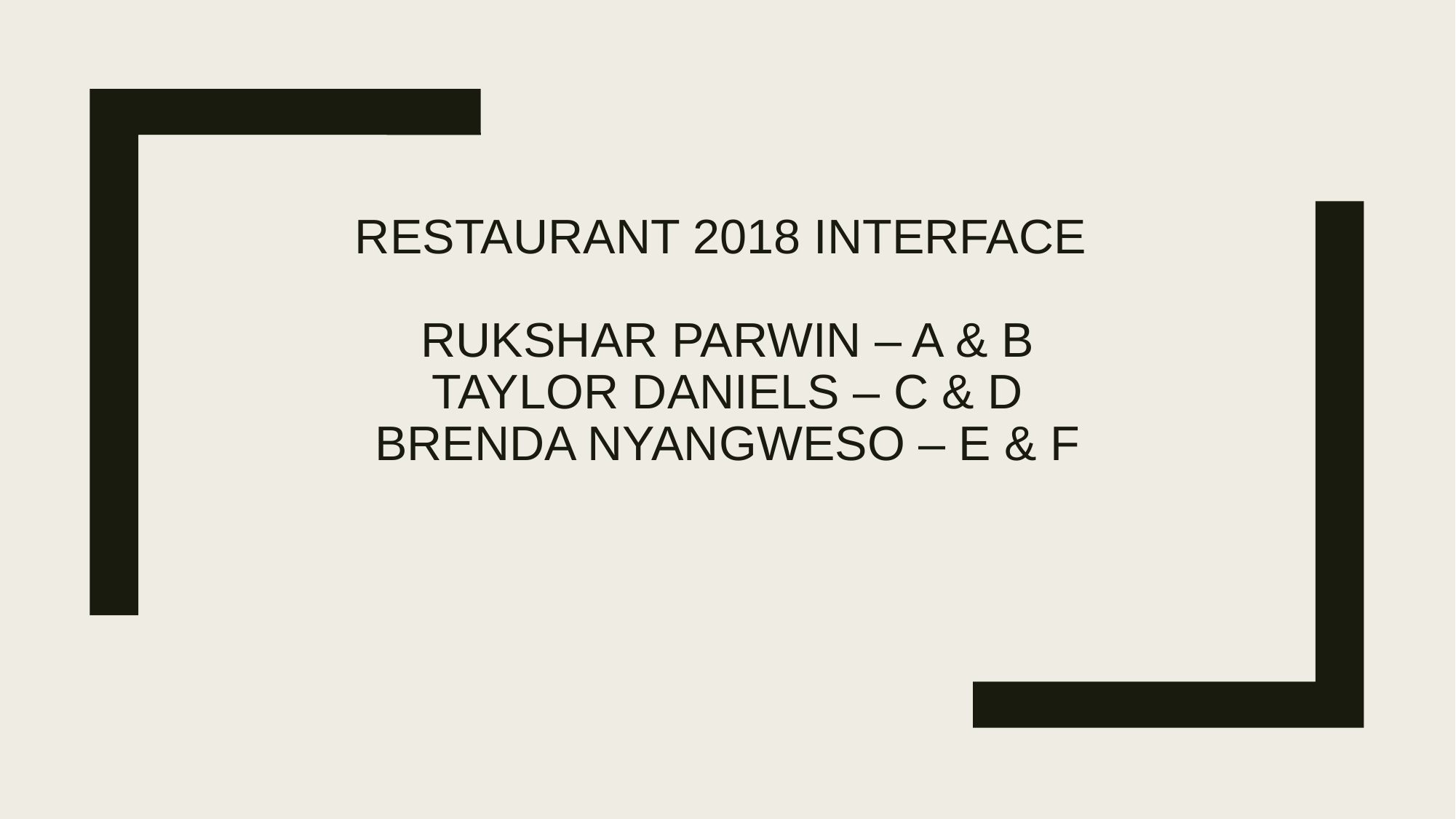

# Restaurant 2018 Interface Rukshar Parwin – A & B Taylor daniels – C & D BRENDA Nyangweso – e & f